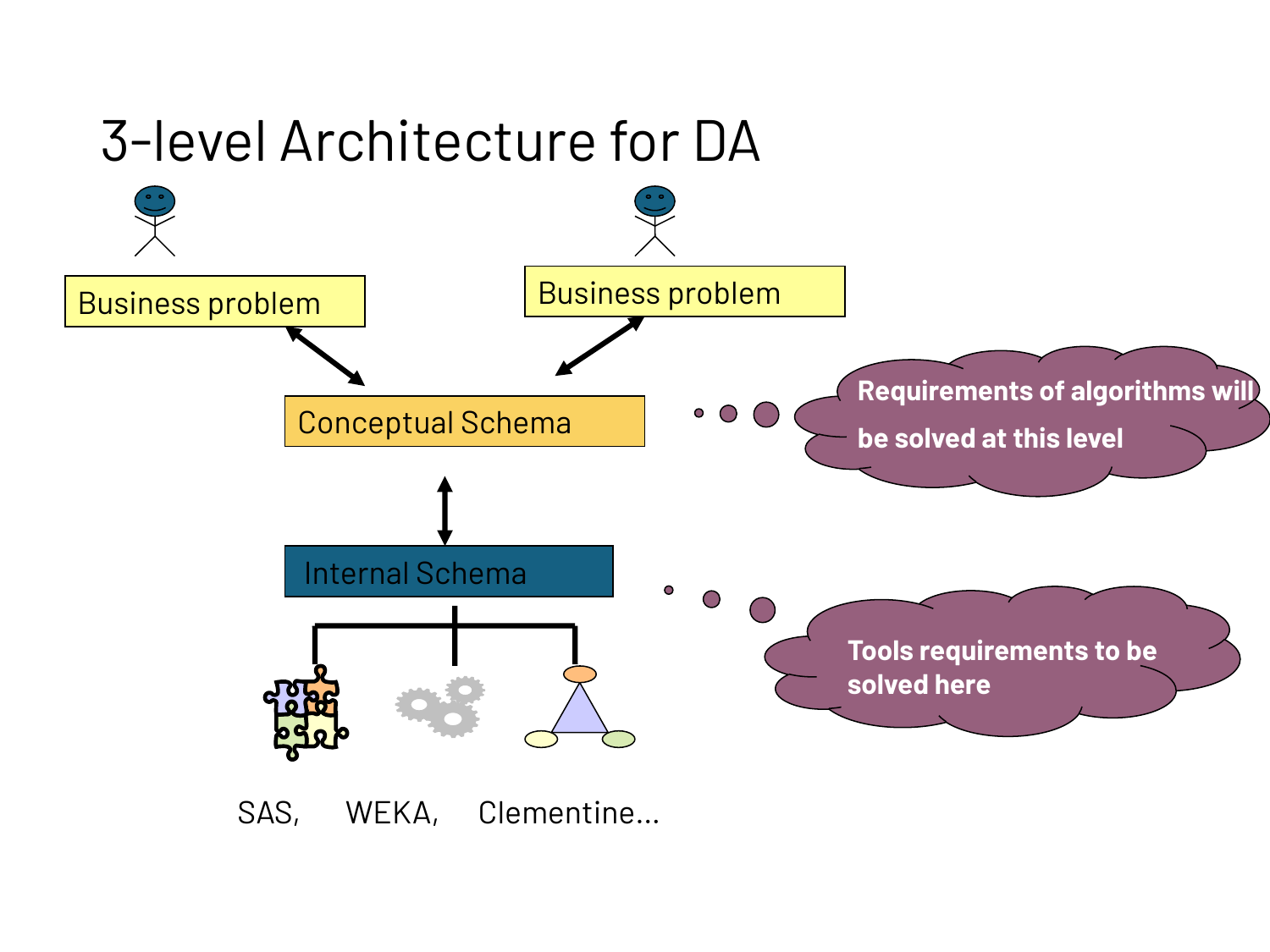

# 3-level Architecture for DA

Business problem
Business problem

Requirements of algorithms will
be solved at this level
Conceptual Schema

 Internal Schema

Tools requirements to be solved here

SAS,       WEKA,      Clementine…